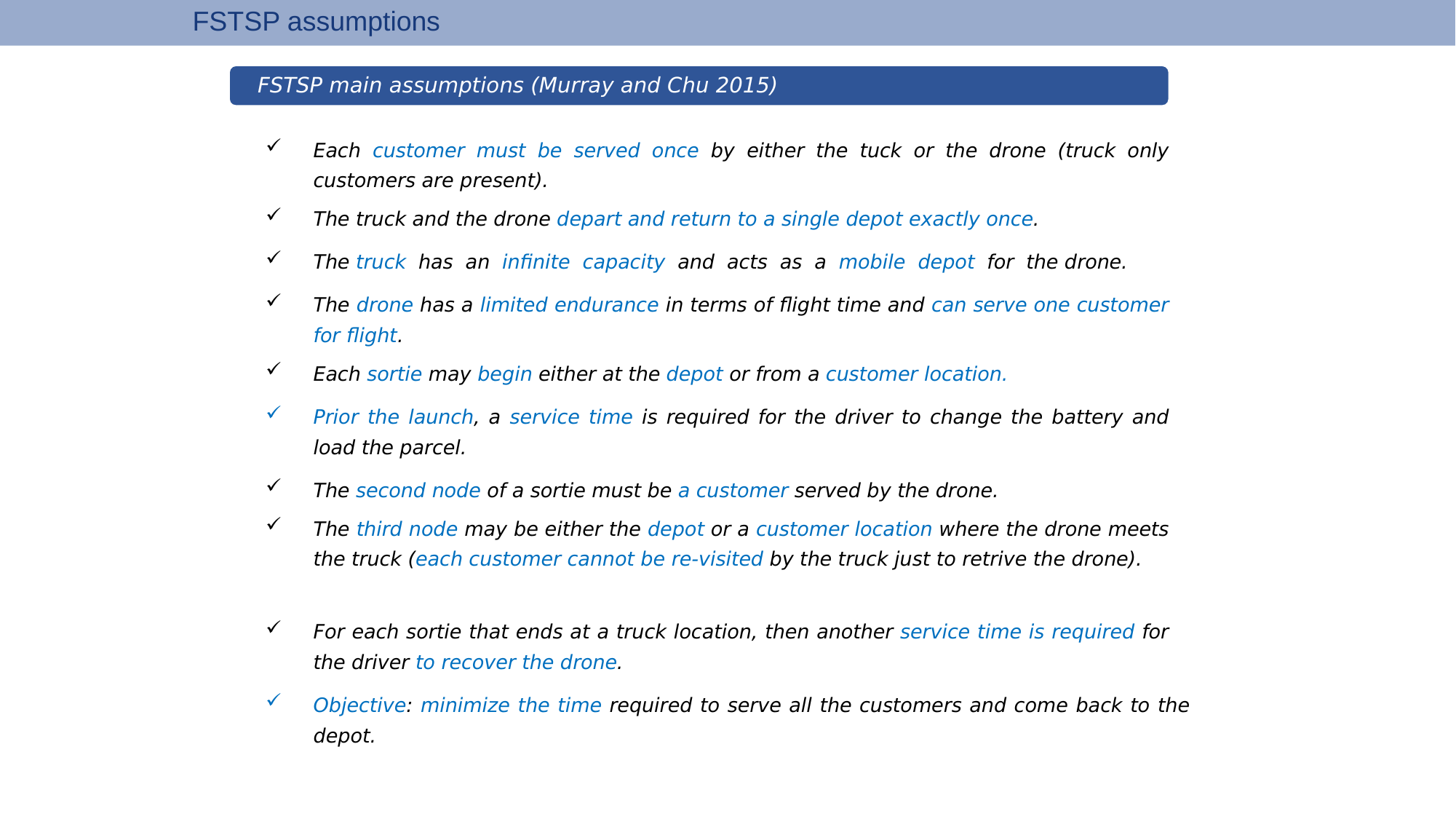

FSTSP assumptions

   FSTSP main assumptions (Murray and Chu 2015)
Each customer must be served once by either the tuck or the drone (truck only customers are present).
The truck and the drone depart and return to a single depot exactly once.
The truck  has  an  infinite  capacity  and  acts  as  a  mobile  depot  for  the drone.
The drone has a limited endurance in terms of flight time and can serve one customer for flight.
Each sortie may begin either at the depot or from a customer location.
Prior the launch, a service time is required for the driver to change the battery and load the parcel.
The second node of a sortie must be a customer served by the drone.
The third node may be either the depot or a customer location where the drone meets the truck (each customer cannot be re-visited by the truck just to retrive the drone).
For each sortie that ends at a truck location, then another service time is required for the driver to recover the drone.
Objective: minimize the time required to serve all the customers and come back to the depot.